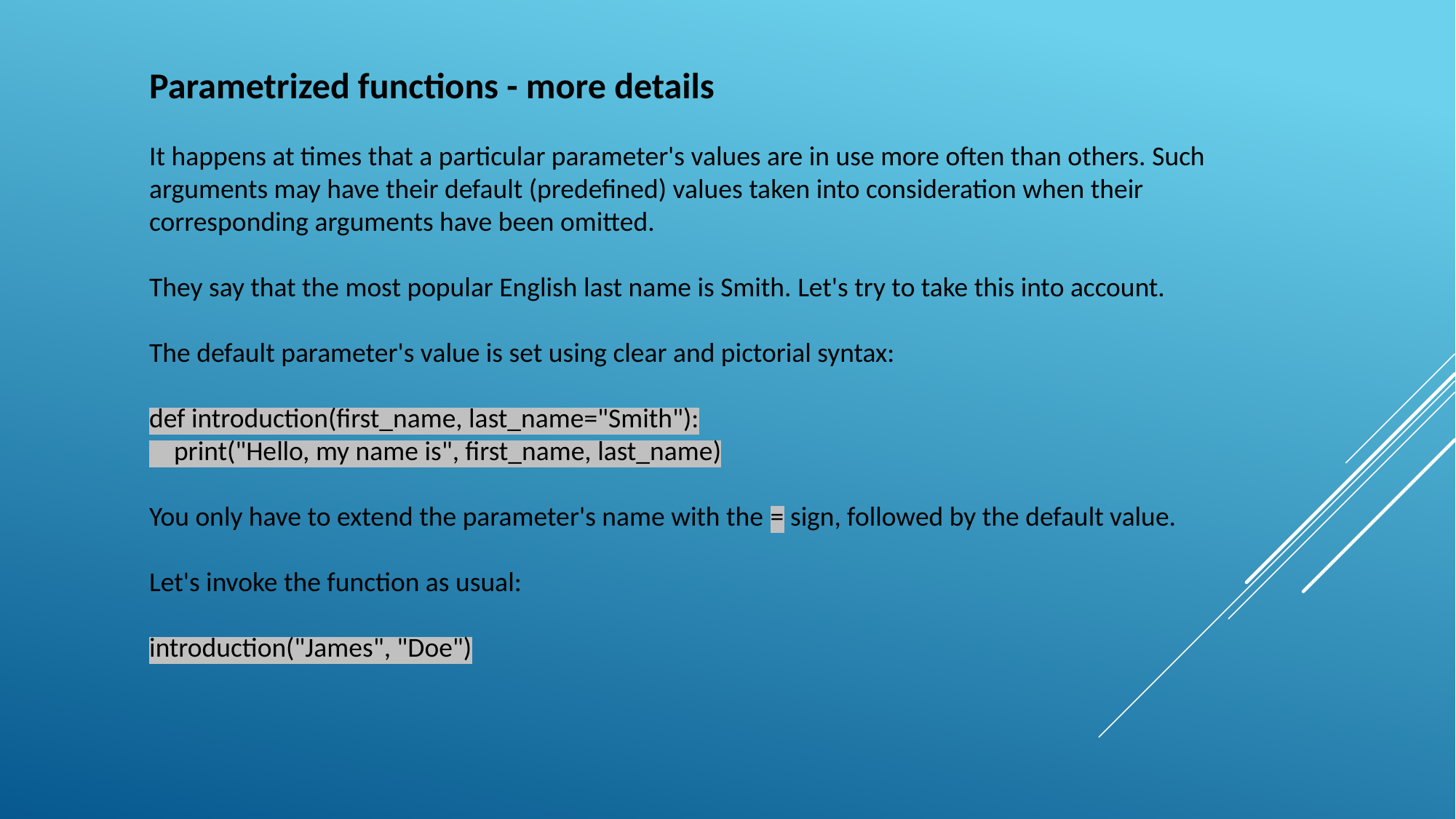

Parametrized functions - more details

It happens at times that a particular parameter's values are in use more often than others. Such arguments may have their default (predefined) values taken into consideration when their corresponding arguments have been omitted.

They say that the most popular English last name is Smith. Let's try to take this into account.

The default parameter's value is set using clear and pictorial syntax:

def introduction(first_name, last_name="Smith"):
    print("Hello, my name is", first_name, last_name)

You only have to extend the parameter's name with the = sign, followed by the default value.

Let's invoke the function as usual:

introduction("James", "Doe")